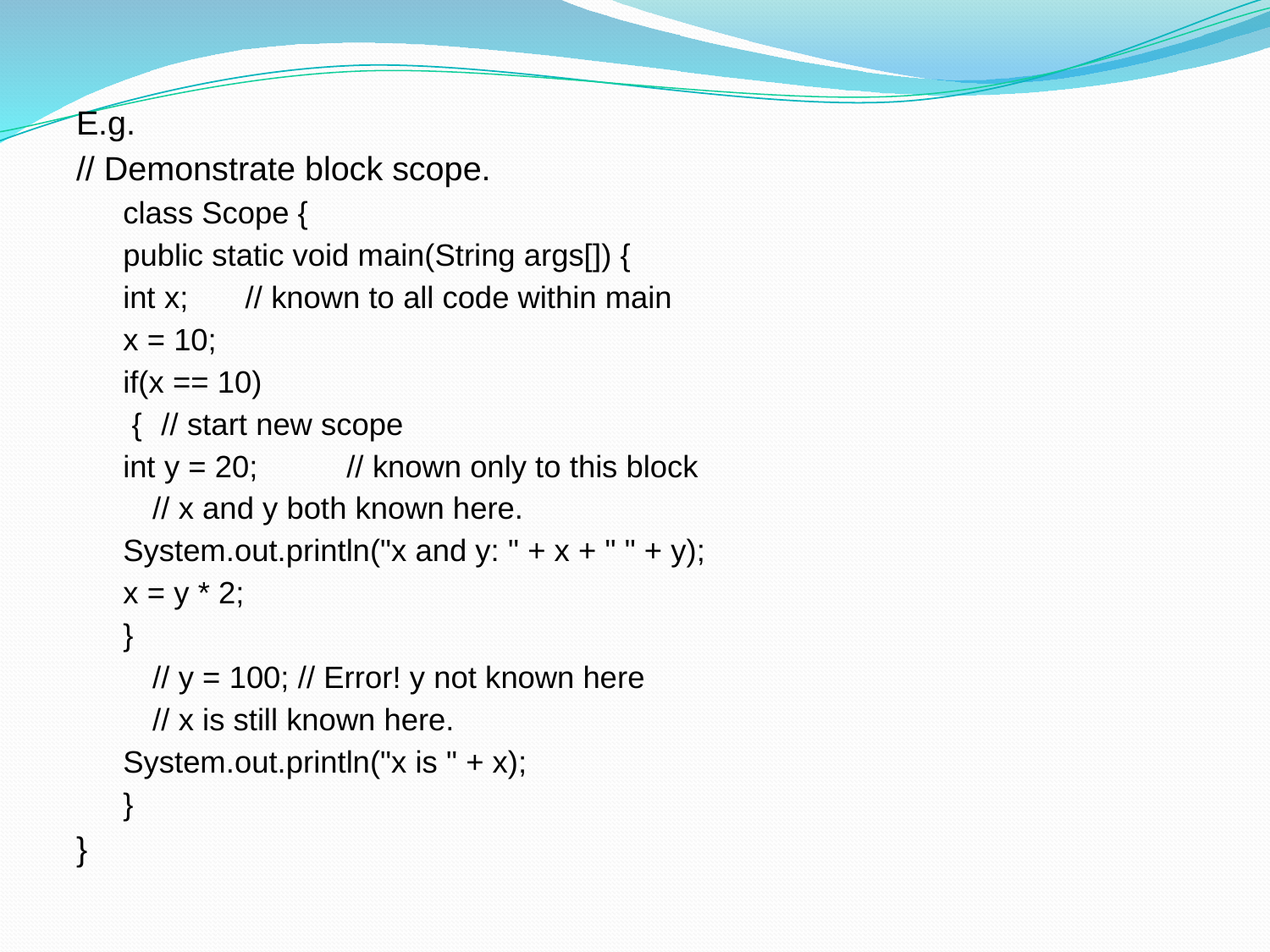

E.g.
// Demonstrate block scope.
class Scope {
public static void main(String args[]) {
int x; 		// known to all code within main
x = 10;
if(x == 10)
 {				 // start new scope
int y = 20;		 // known only to this block
				// x and y both known here.
System.out.println("x and y: " + x + " " + y);
x = y * 2;
}
				// y = 100; // Error! y not known here
				// x is still known here.
System.out.println("x is " + x);
}
}